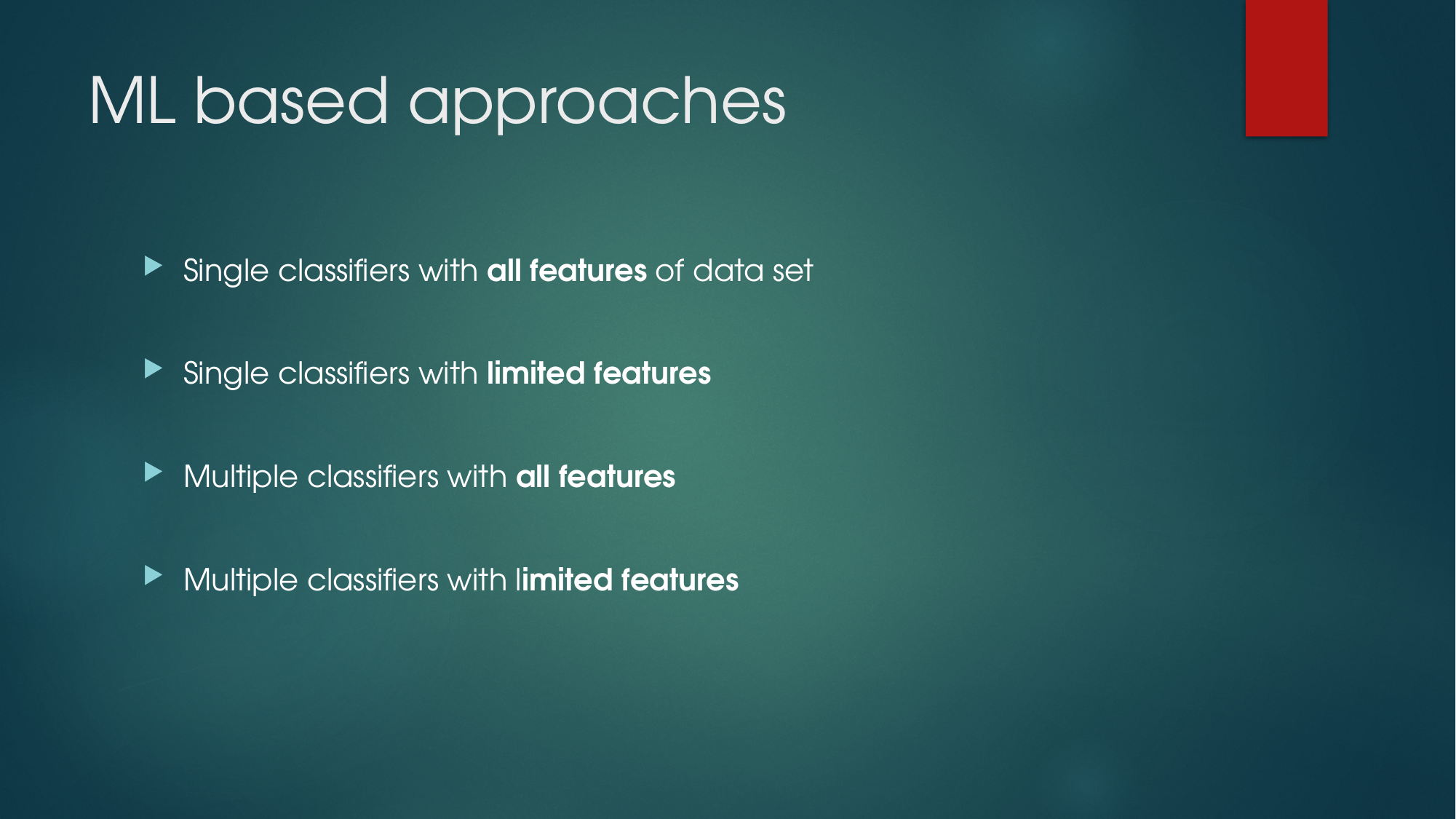

# ML based approaches
Single classifiers with all features of data set

Single classifiers with limited features

Multiple classifiers with all features

Multiple classifiers with limited features